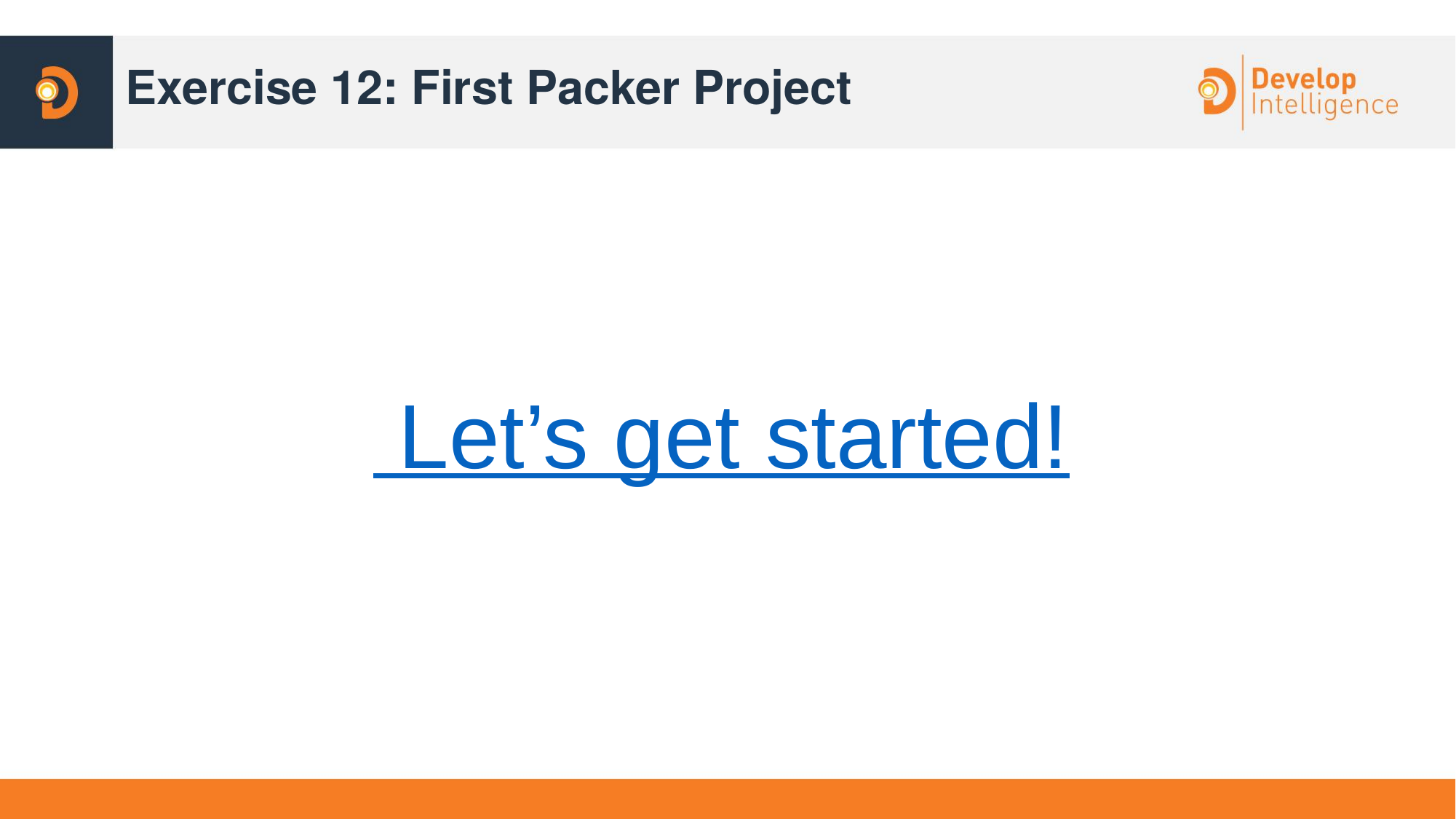

# Exercise 12: First Packer Project

 Let’s get started!

12